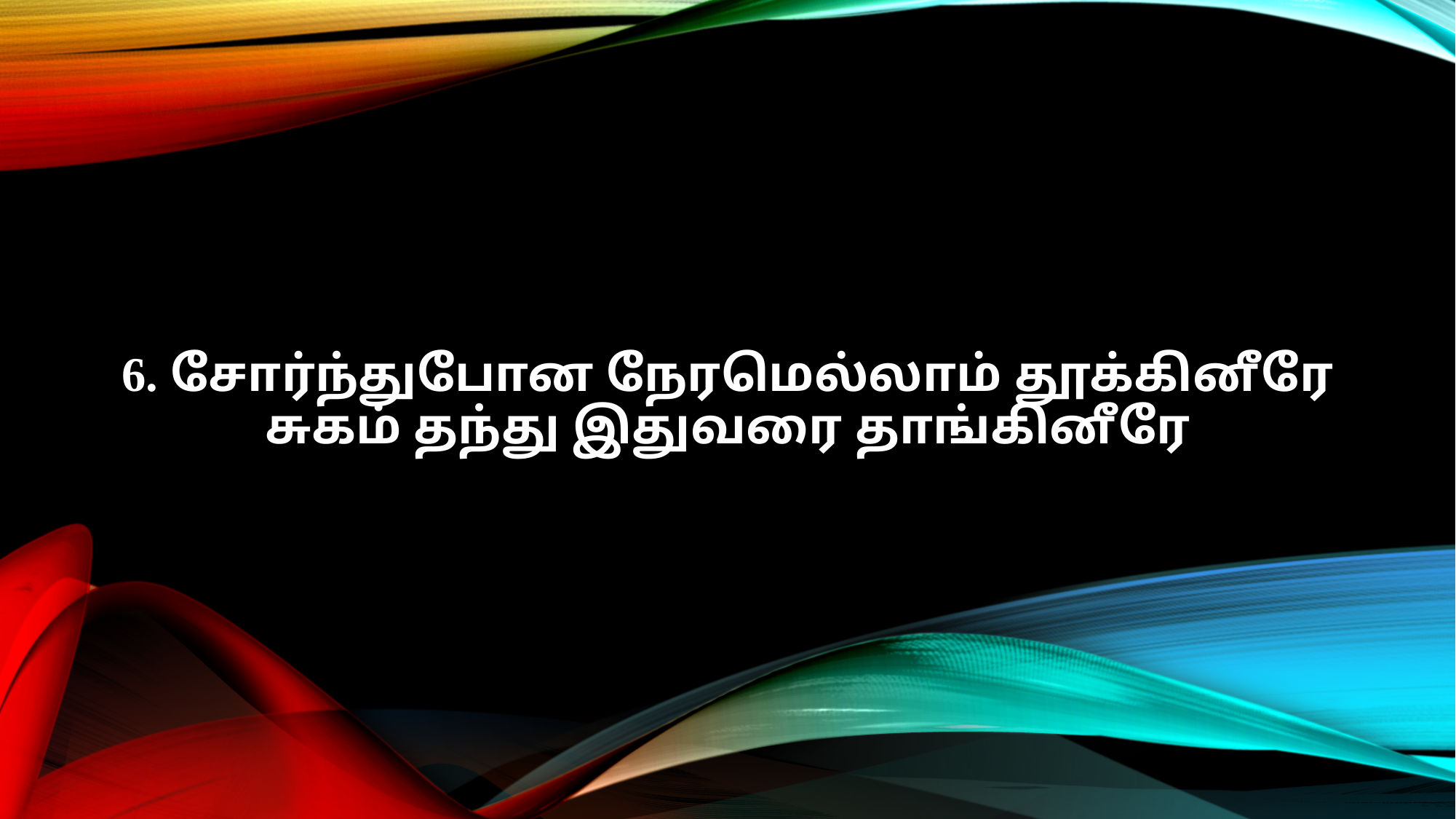

6. சோர்ந்துபோன நேரமெல்லாம் தூக்கினீரே
சுகம் தந்து இதுவரை தாங்கினீரே